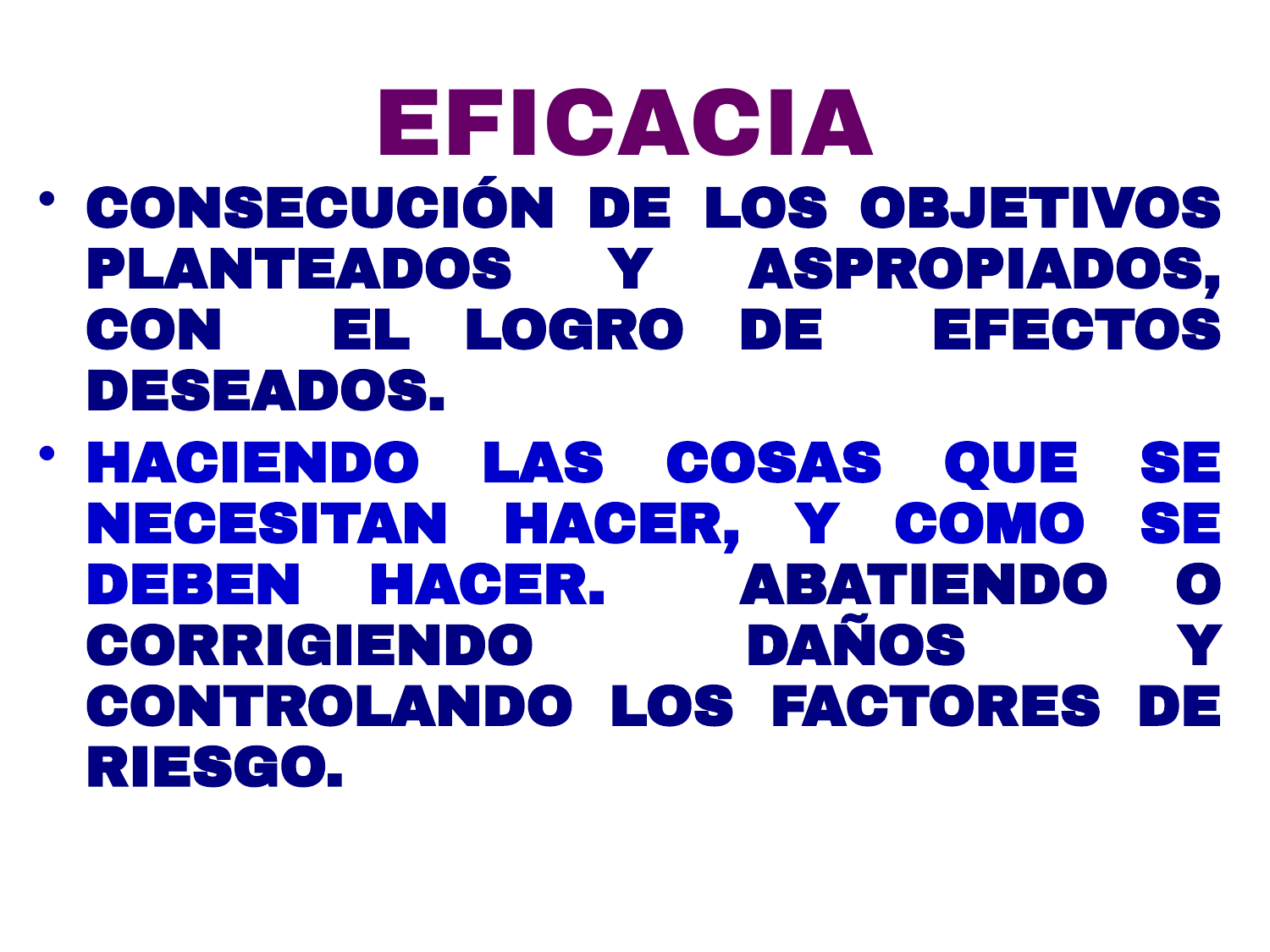

# EFICACIA
CONSECUCIÓN DE LOS OBJETIVOS PLANTEADOS Y ASPROPIADOS, CON  EL LOGRO DE  EFECTOS DESEADOS.
HACIENDO LAS COSAS QUE SE NECESITAN HACER, Y COMO SE DEBEN HACER.  ABATIENDO O CORRIGIENDO DAÑOS Y CONTROLANDO LOS FACTORES DE RIESGO.